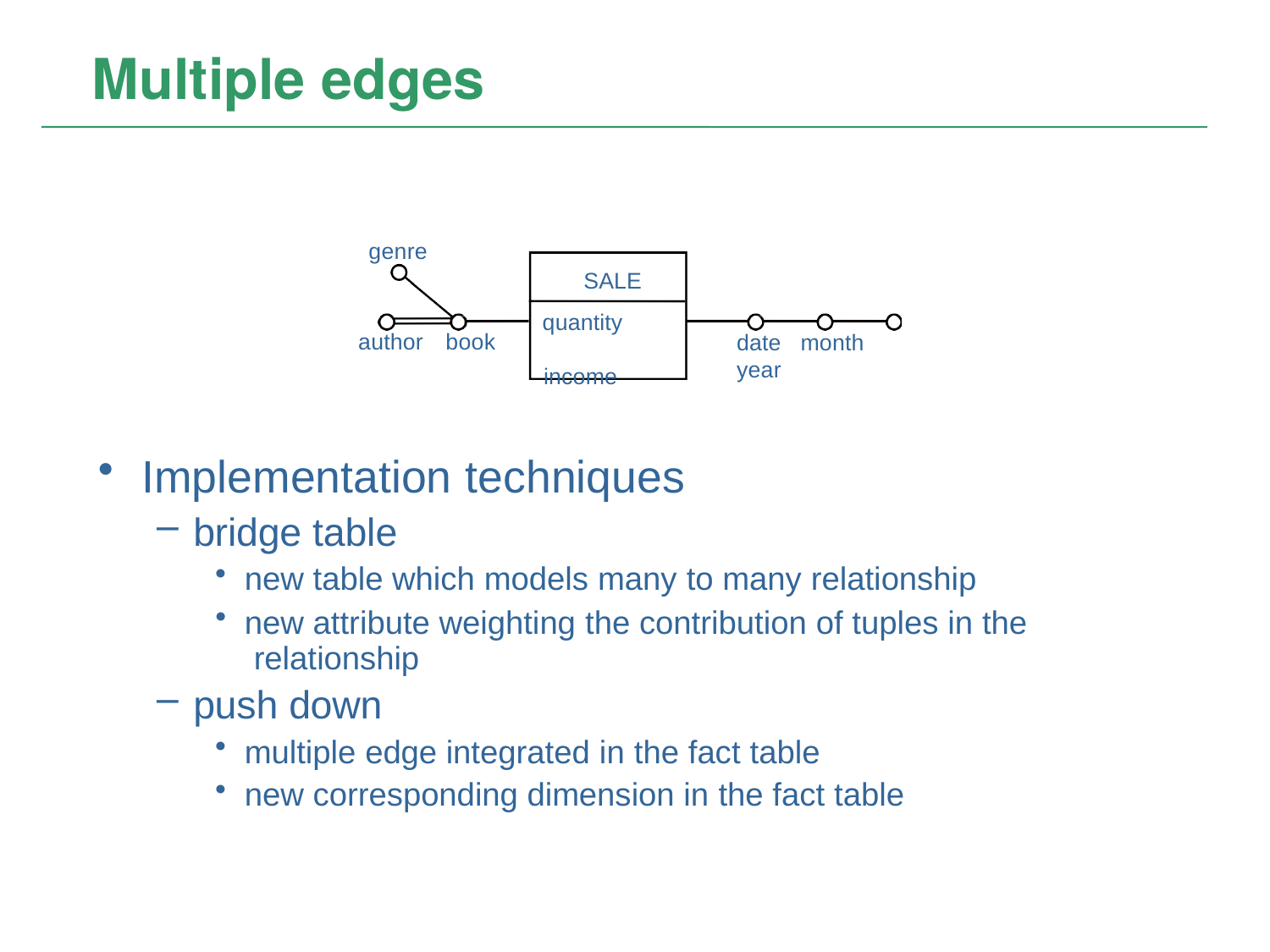

# Multiple edges
genre
SALE
quantity  income

author
book
date	month	year
Implementation techniques
bridge table
new table which models many to many relationship
new attribute weighting the contribution of tuples in the  relationship
push down
multiple edge integrated in the fact table
new corresponding dimension in the fact table
Elena Baralis  Politecnico di Torino
DATA WAREHOUSE: DESIGN - 11
Copyright – All rights reserved